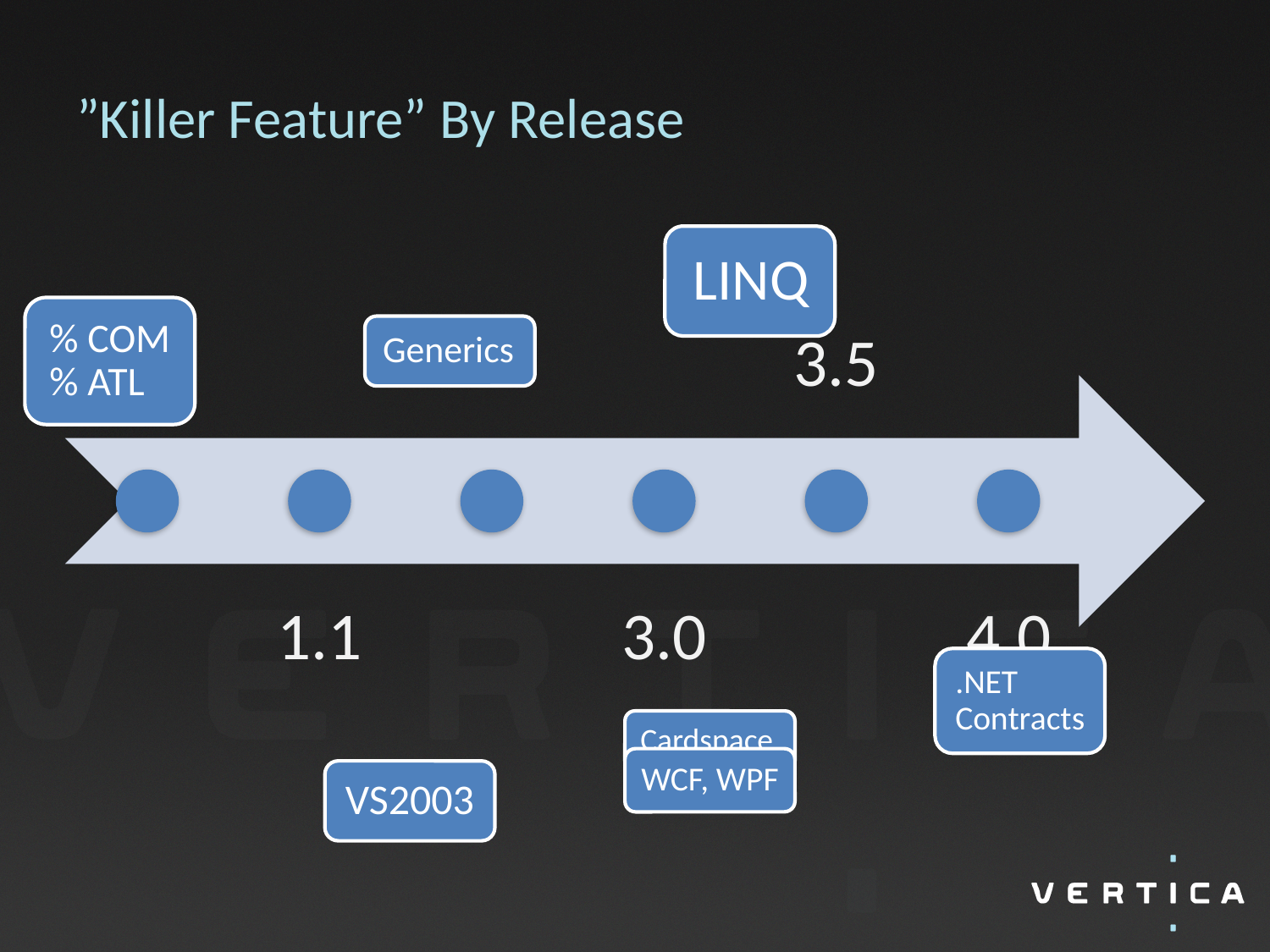

# ”Killer Feature” By Release
1.0
1.1
2.0
3.0
3.5
4.0
LINQ
% COM
% ATL
Generics
.NET Contracts
Cardspace
VS2003
WCF, WPF